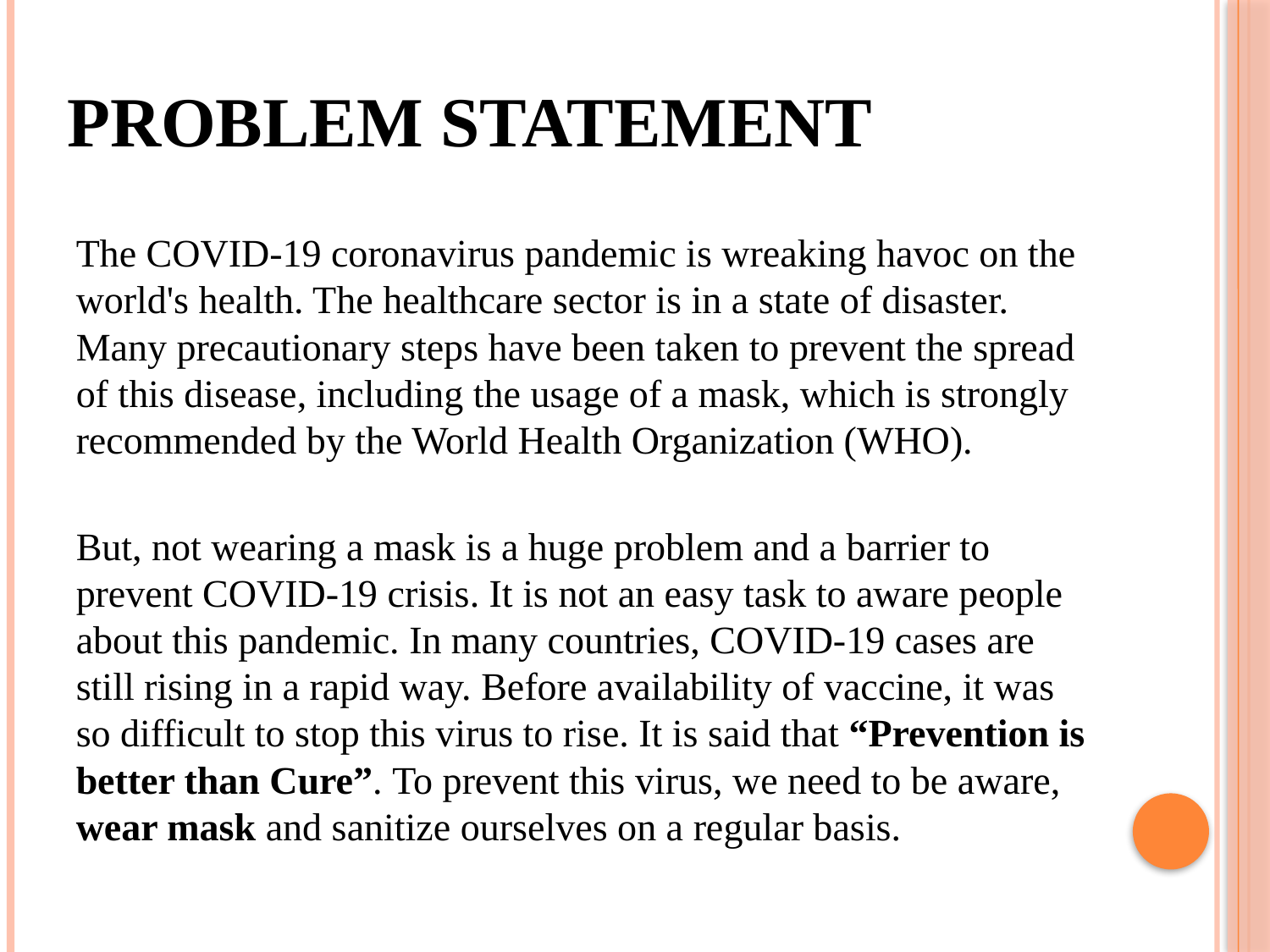

# PROBLEM STATEMENT
The COVID-19 coronavirus pandemic is wreaking havoc on the world's health. The healthcare sector is in a state of disaster. Many precautionary steps have been taken to prevent the spread of this disease, including the usage of a mask, which is strongly recommended by the World Health Organization (WHO).

But, not wearing a mask is a huge problem and a barrier to prevent COVID-19 crisis. It is not an easy task to aware people about this pandemic. In many countries, COVID-19 cases are still rising in a rapid way. Before availability of vaccine, it was so difficult to stop this virus to rise. It is said that “Prevention is better than Cure”. To prevent this virus, we need to be aware, wear mask and sanitize ourselves on a regular basis.